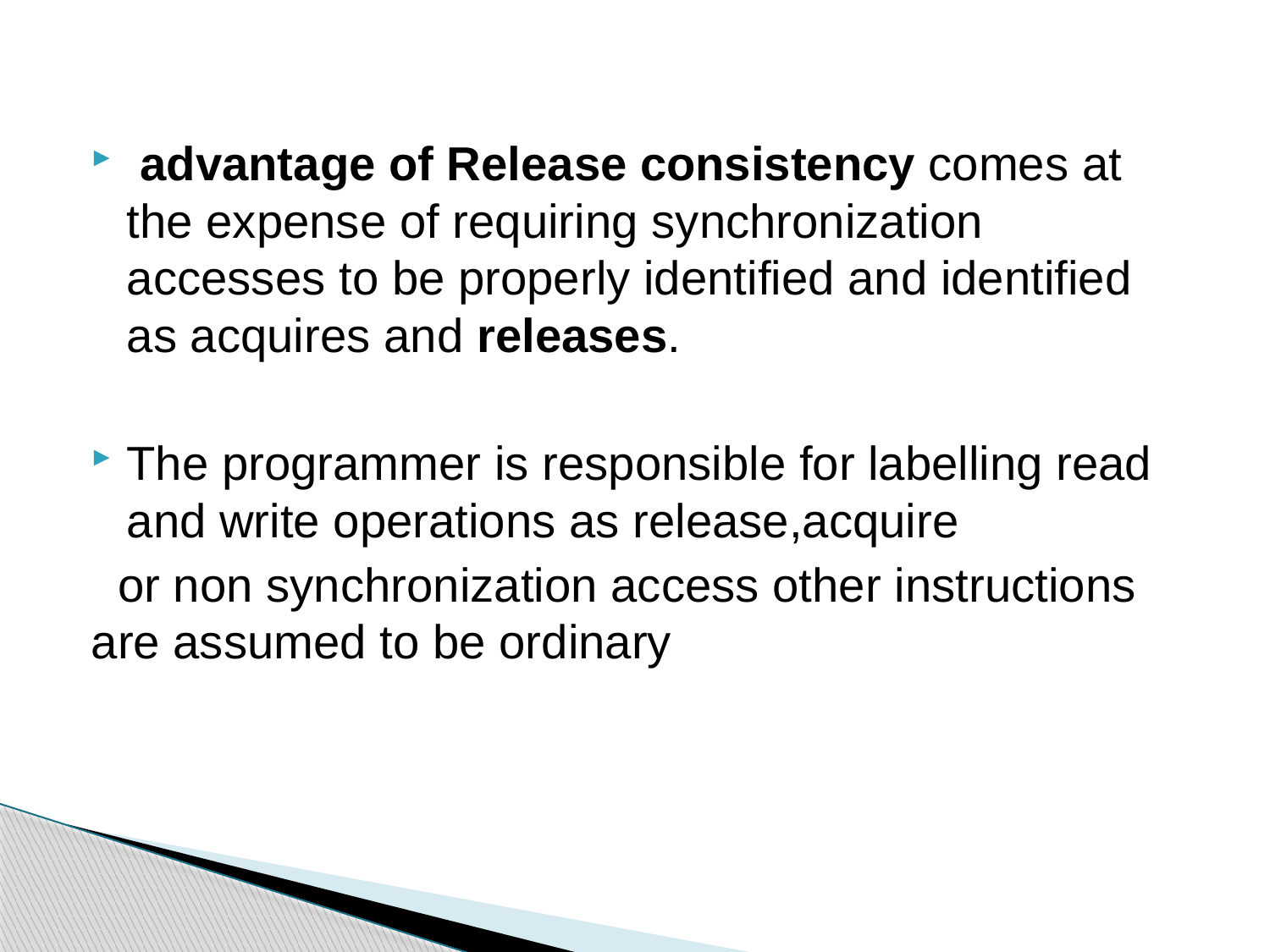

advantage of Release consistency comes at the expense of requiring synchronization accesses to be properly identified and identified as acquires and releases.

The programmer is responsible for labelling read and write operations as release,acquire
  or non synchronization access other instructions are assumed to be ordinary